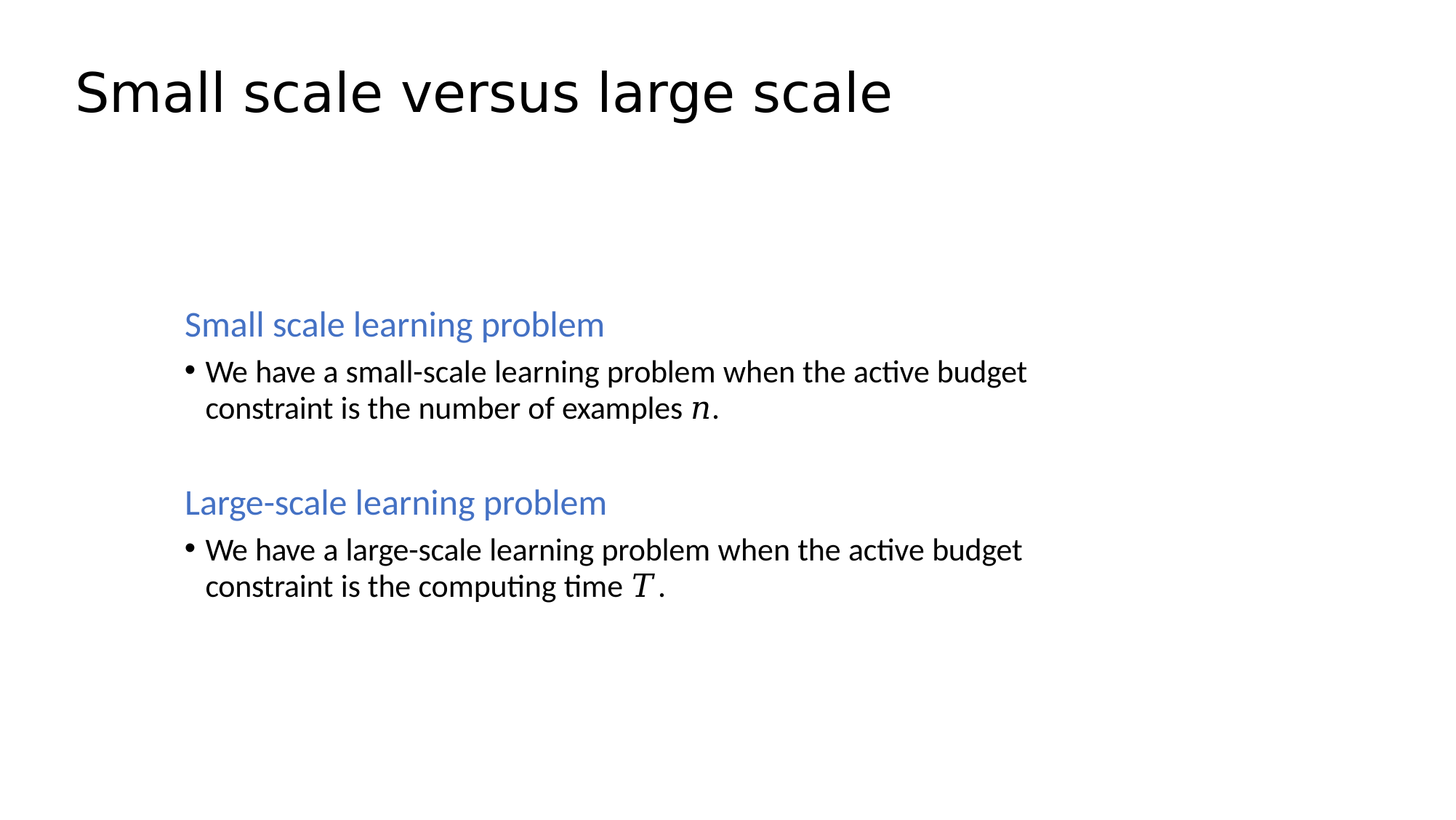

Small scale versus large scale

Small scale learning problem
We have a small-scale learning problem when the active budget
constraint is the number of examples 𝑛.

Large-scale learning problem
We have a large-scale learning problem when the active budget
constraint is the computing time 𝑇.